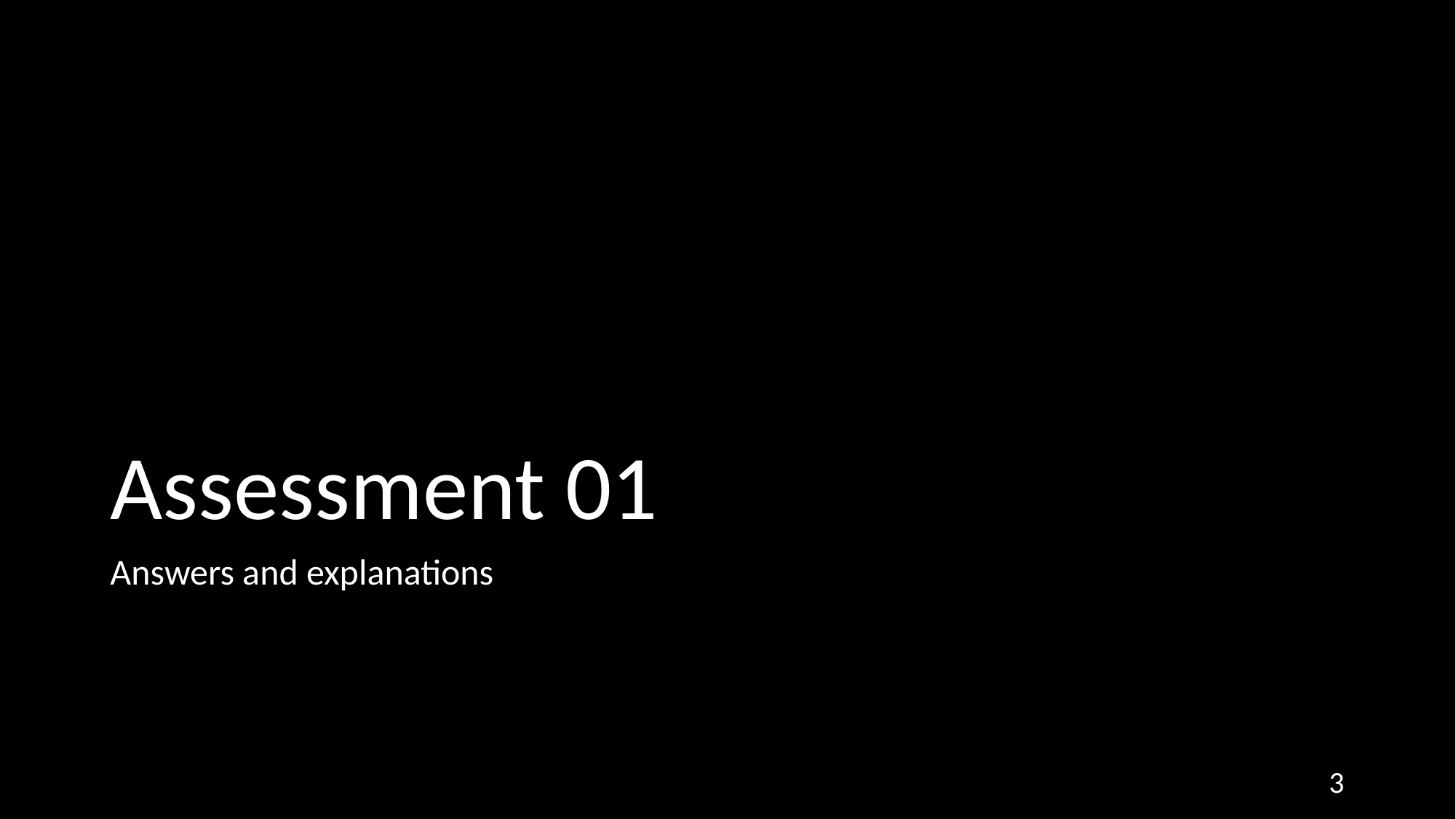

# Assessment 01
Answers and explanations
3